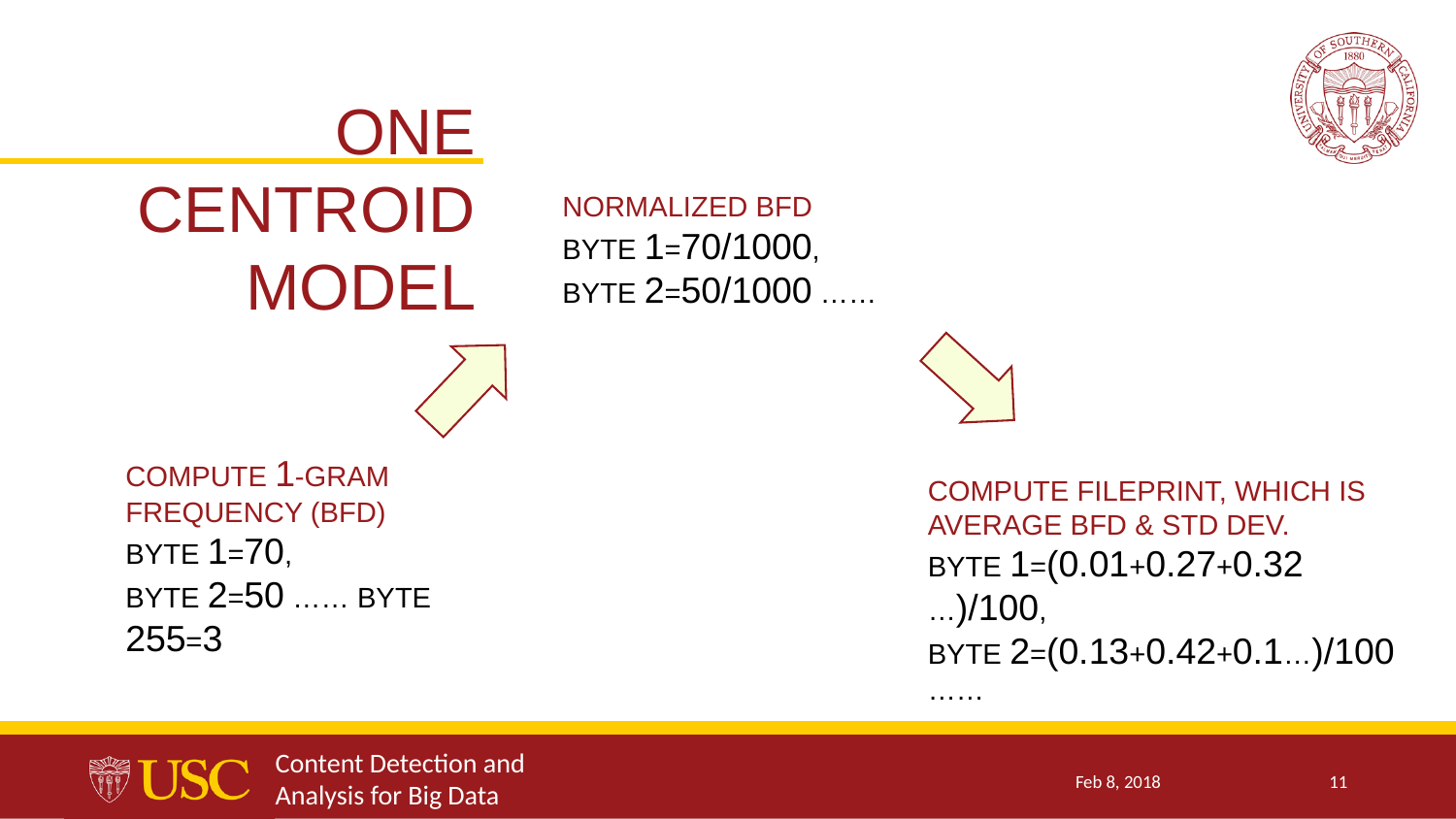

ONE CENTROID
MODEL
NORMALIZED BFD
BYTE 1=70/1000,
BYTE 2=50/1000 ……

COMPUTE 1-GRAM FREQUENCY (BFD)
BYTE 1=70,
BYTE 2=50 …… BYTE 255=3
COMPUTE FILEPRINT, WHICH IS AVERAGE BFD & STD DEV.
BYTE 1=(0.01+0.27+0.32 …)/100,
BYTE 2=(0.13+0.42+0.1…)/100 ……
Content Detection and Analysis for Big Data

Feb 8, 2018
11